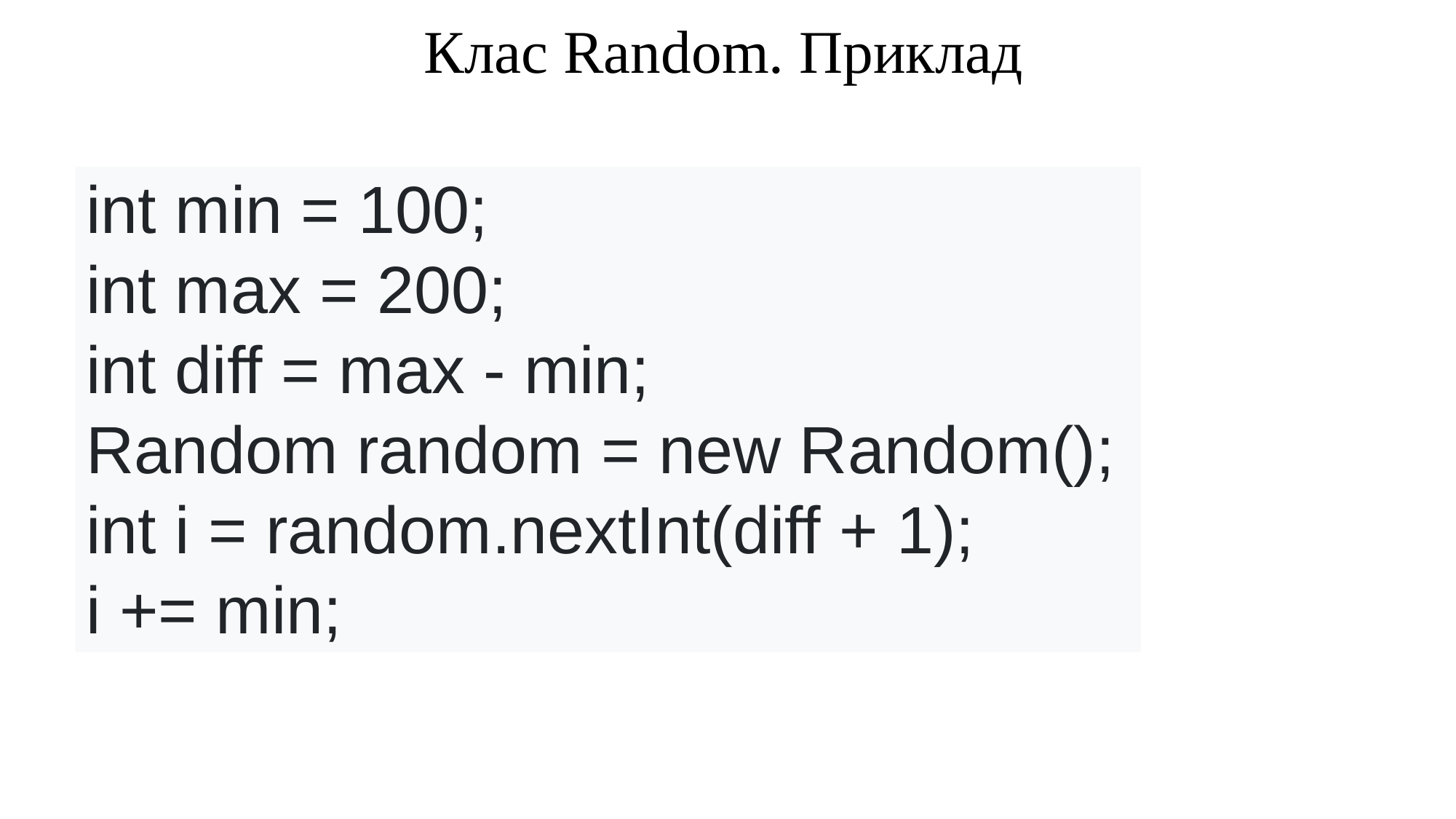

Клас Random. Приклад
int min = 100;
int max = 200;
int diff = max - min;
Random random = new Random();
int i = random.nextInt(diff + 1);
i += min;